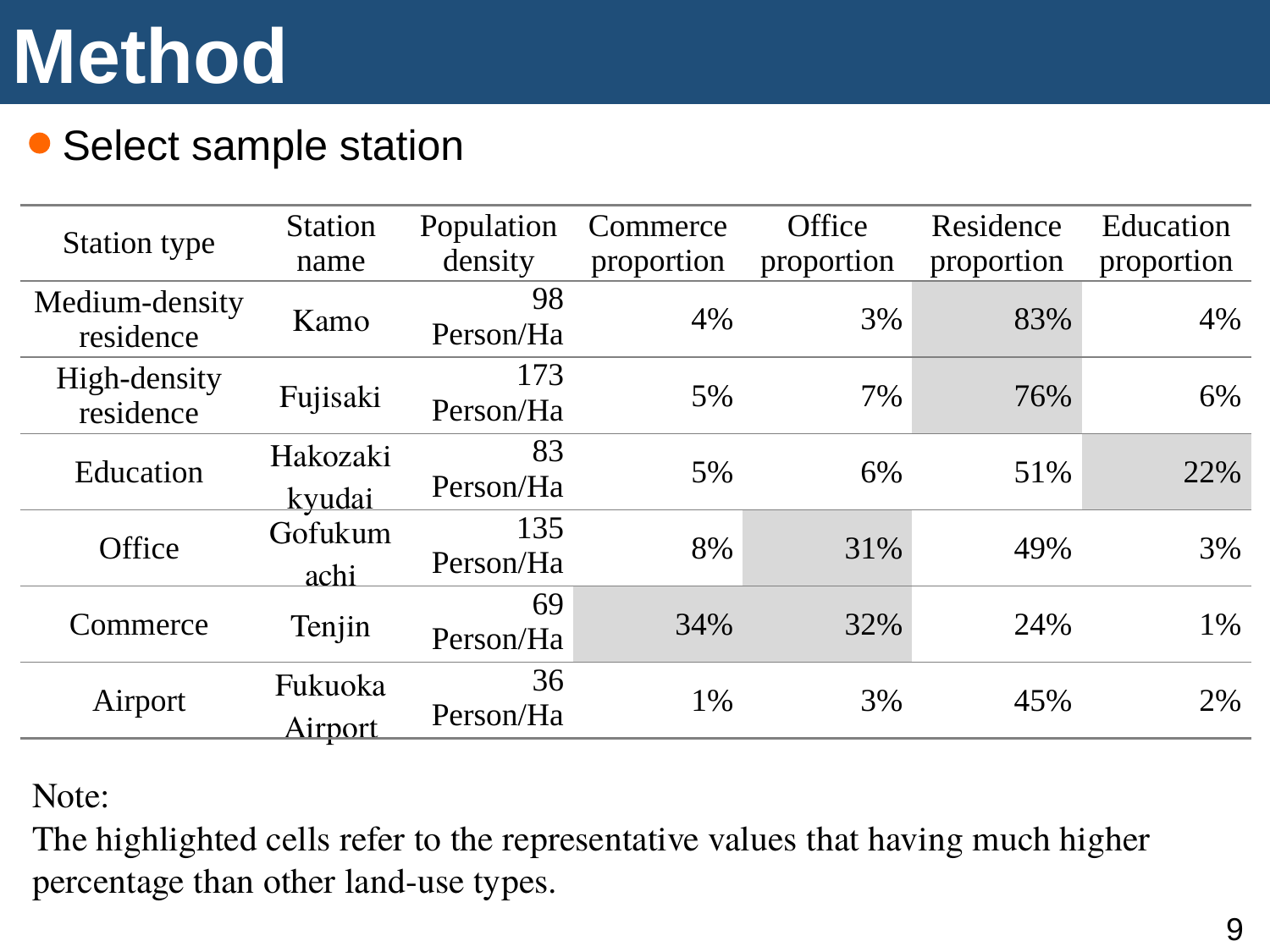

Method
Select sample station

| Station type | Station name | Population density | Commerce proportion | Office proportion | Residence proportion | Education proportion |
| --- | --- | --- | --- | --- | --- | --- |
| Medium-density residence | Kamo | 98 Person/Ha | 4% | 3% | 83% | 4% |
| High-density residence | Fujisaki | 173 Person/Ha | 5% | 7% | 76% | 6% |
| Education | Hakozakikyudai | 83 Person/Ha | 5% | 6% | 51% | 22% |
| Office | Gofukumachi | 135 Person/Ha | 8% | 31% | 49% | 3% |
| Commerce | Tenjin | 69 Person/Ha | 34% | 32% | 24% | 1% |
| Airport | Fukuoka Airport | 36 Person/Ha | 1% | 3% | 45% | 2% |
Note:
The highlighted cells refer to the representative values that having much higher percentage than other land-use types.
9